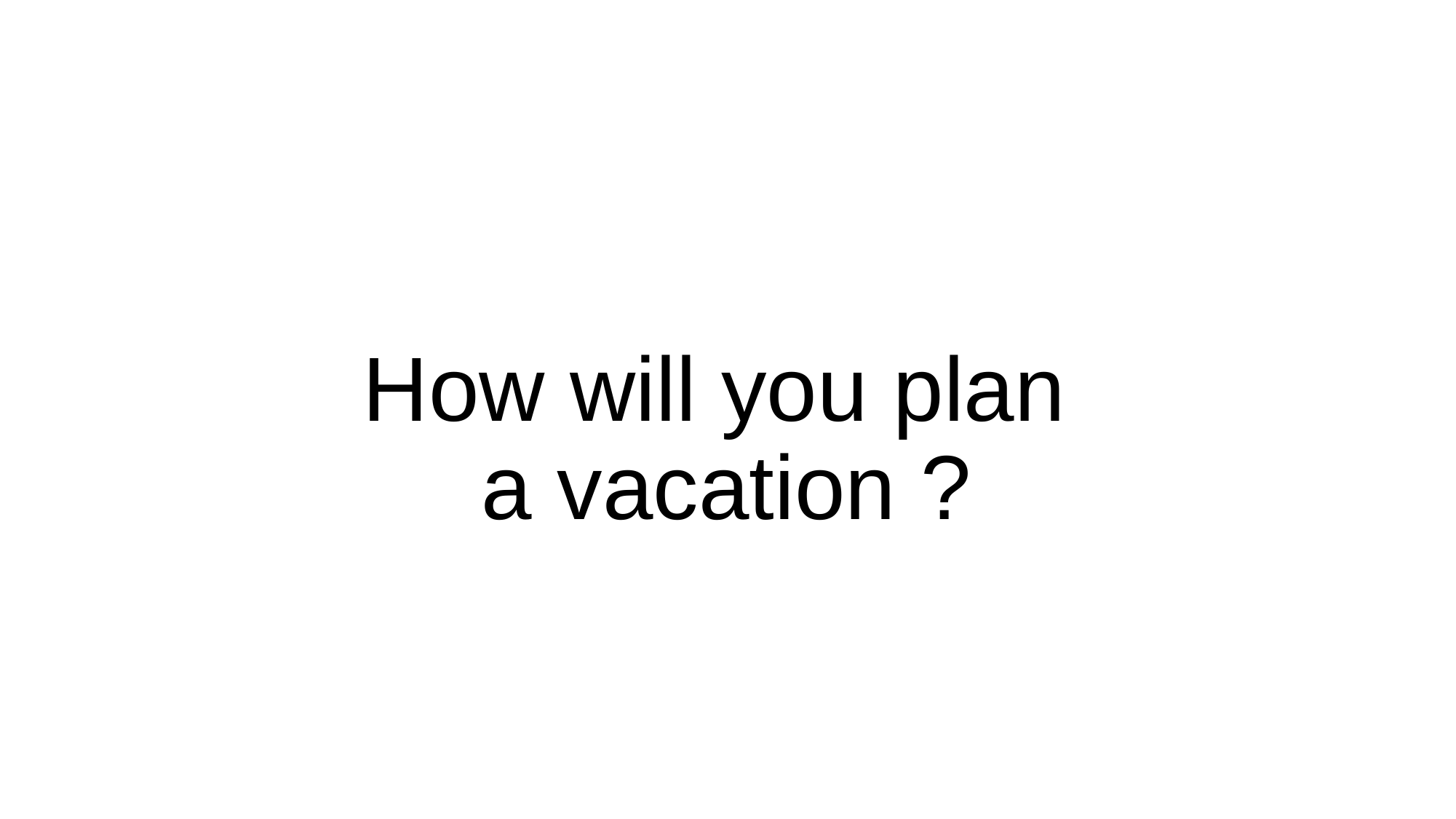

# How will you plan a vacation ?